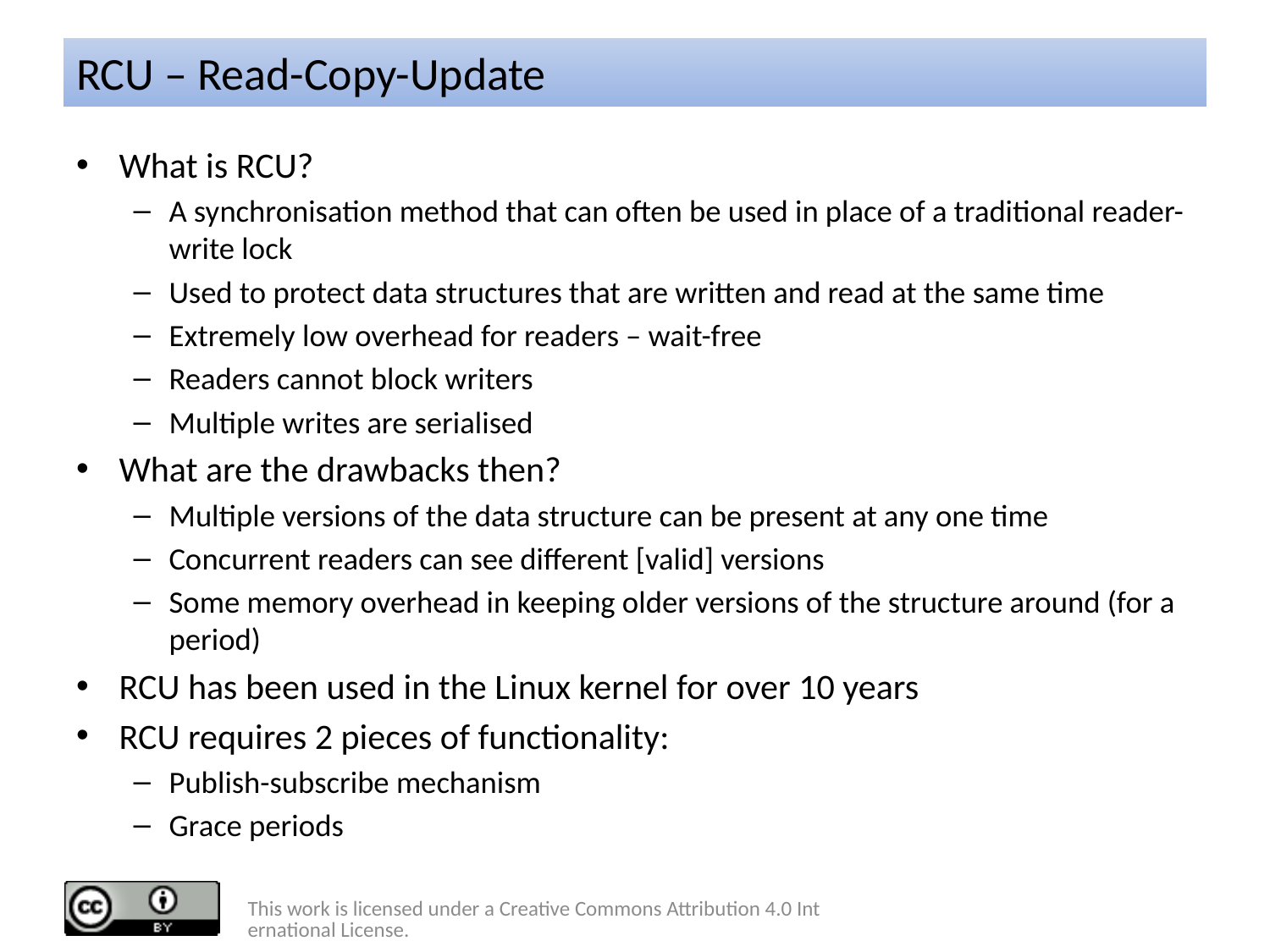

# RCU – Read-Copy-Update
What is RCU?
A synchronisation method that can often be used in place of a traditional reader-write lock
Used to protect data structures that are written and read at the same time
Extremely low overhead for readers – wait-free
Readers cannot block writers
Multiple writes are serialised
What are the drawbacks then?
Multiple versions of the data structure can be present at any one time
Concurrent readers can see different [valid] versions
Some memory overhead in keeping older versions of the structure around (for a period)
RCU has been used in the Linux kernel for over 10 years
RCU requires 2 pieces of functionality:
Publish-subscribe mechanism
Grace periods
This work is licensed under a Creative Commons Attribution 4.0 International License.